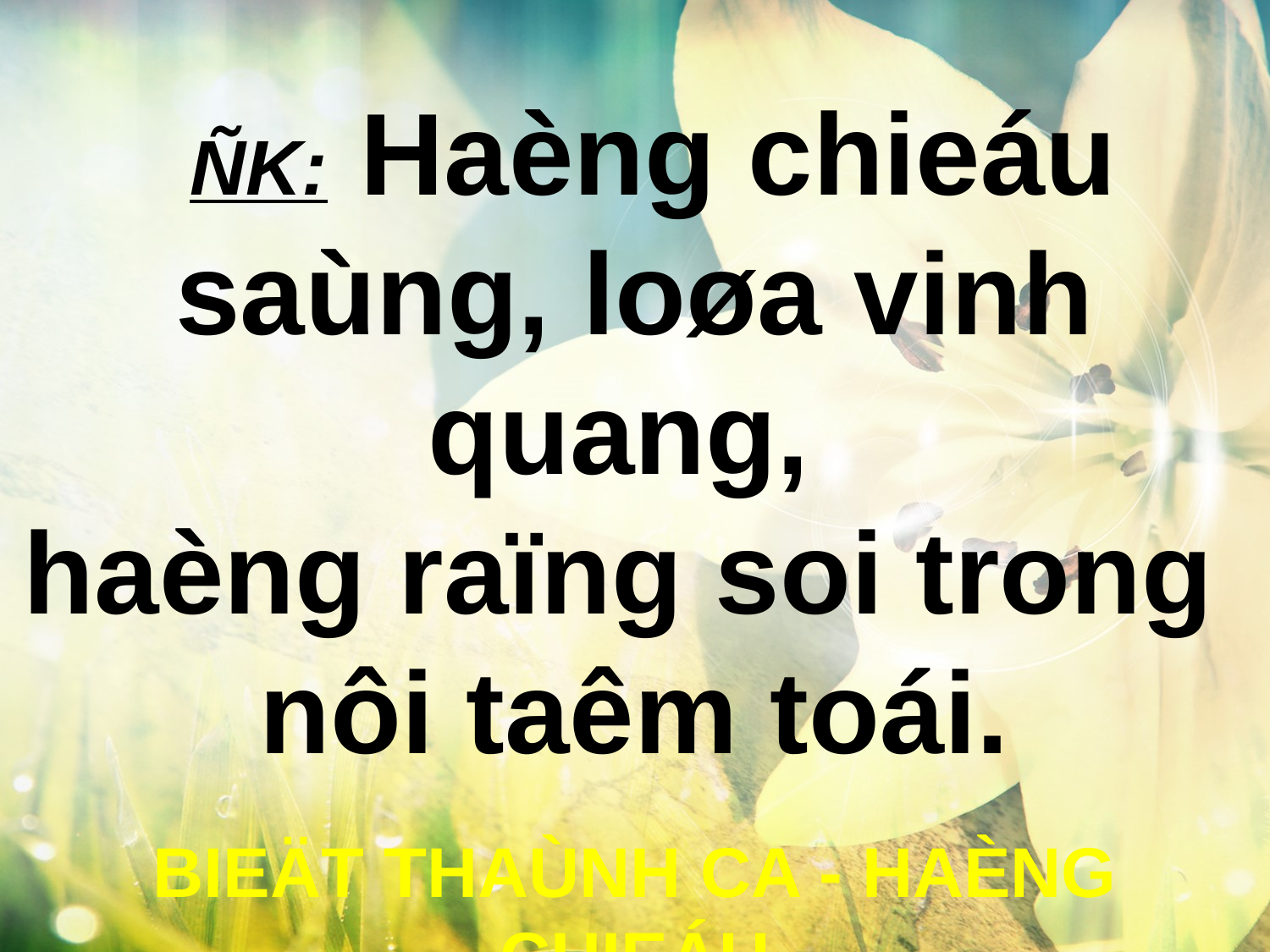

ÑK: Haèng chieáu saùng, loøa vinh quang,
haèng raïng soi trong
nôi taêm toái.
BIEÄT THAÙNH CA - HAÈNG CHIEÁU